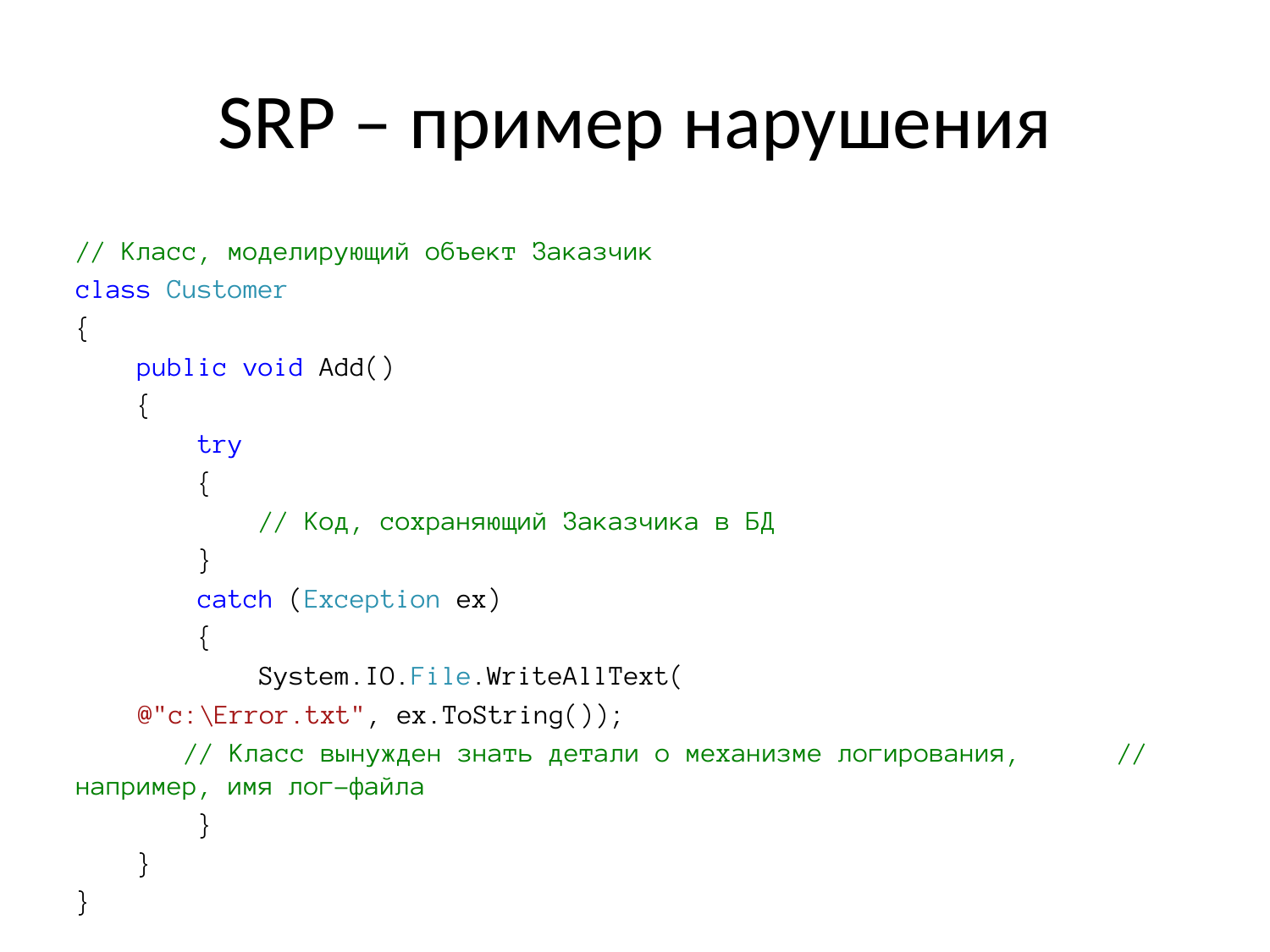

# SRP – пример нарушения
// Класс, моделирующий объект Заказчик
class Customer
{
    public void Add()
    {
        try
        {
            // Код, сохраняющий Заказчика в БД
        }
        catch (Exception ex)
        {
            System.IO.File.WriteAllText(
		@"c:\Error.txt", ex.ToString());
	   // Класс вынужден знать детали о механизме логирования, 	   // например, имя лог-файла
        }
    }
}